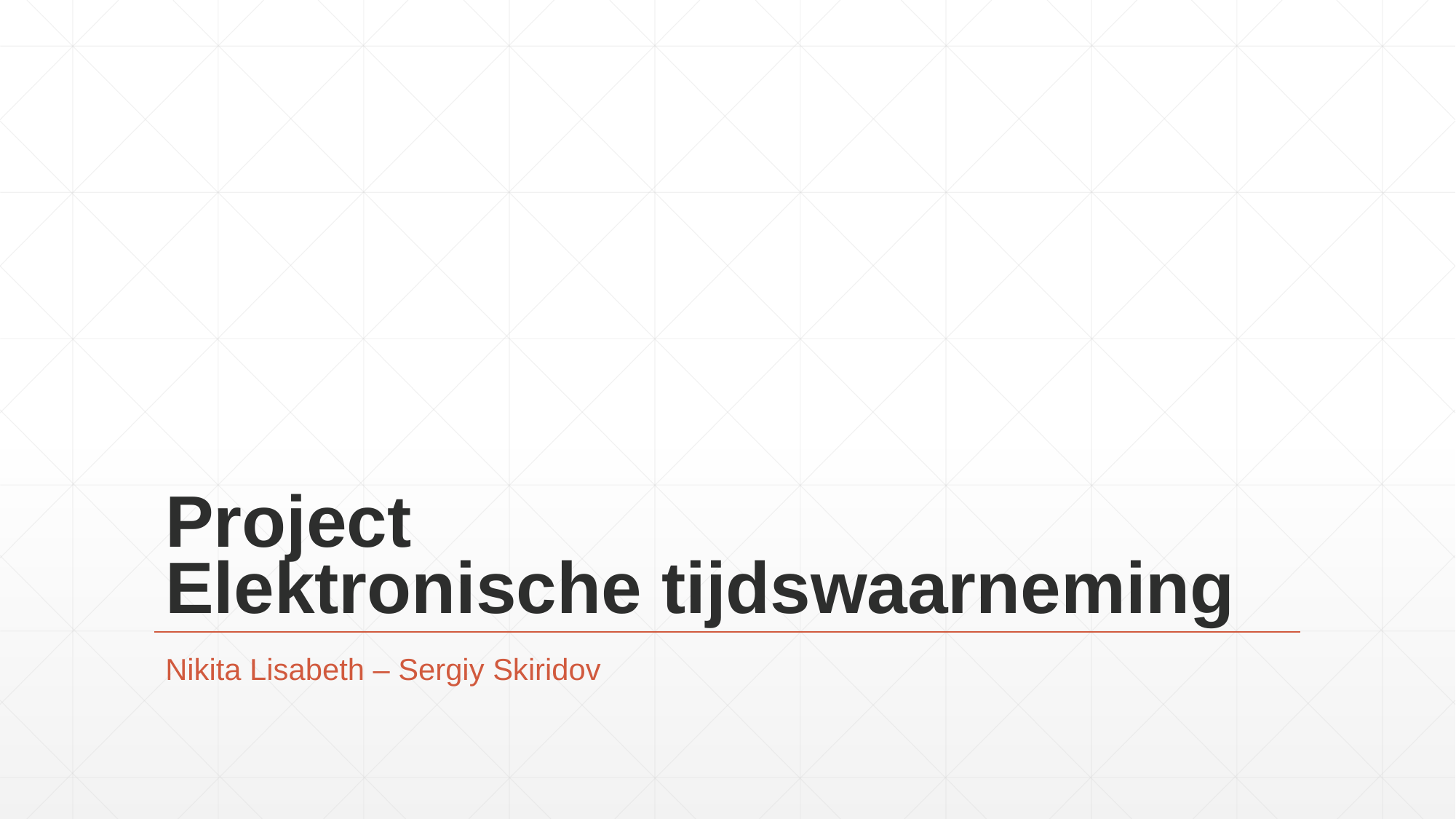

# Project Elektronische tijdswaarneming
Nikita Lisabeth – Sergiy Skiridov